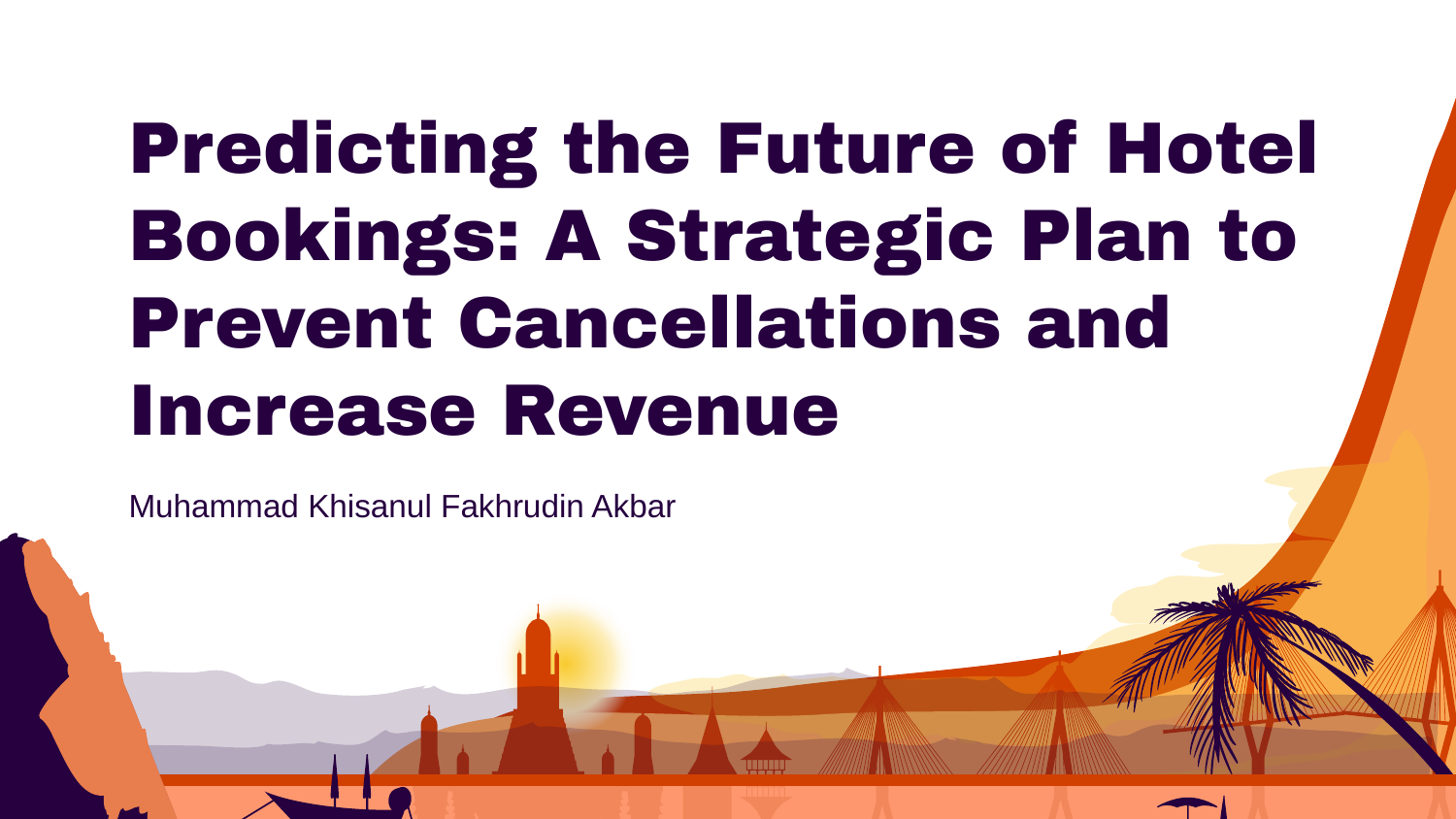

# Predicting the Future of Hotel Bookings: A Strategic Plan to Prevent Cancellations and Increase Revenue

Muhammad Khisanul Fakhrudin Akbar